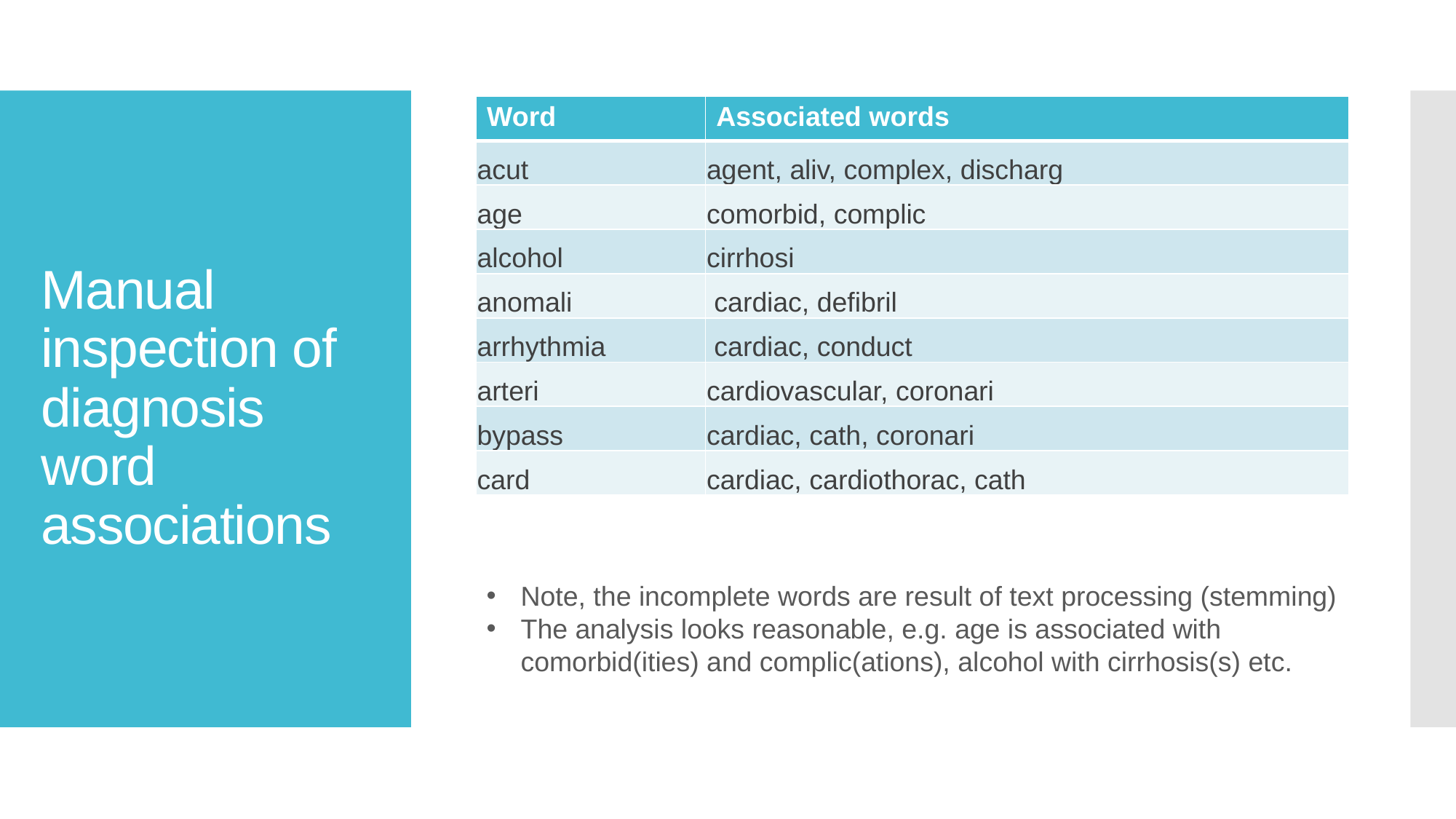

| Word | Associated words |
| --- | --- |
| acut | agent, aliv, complex, discharg |
| age | comorbid, complic |
| alcohol | cirrhosi |
| anomali | cardiac, defibril |
| arrhythmia | cardiac, conduct |
| arteri | cardiovascular, coronari |
| bypass | cardiac, cath, coronari |
| card | cardiac, cardiothorac, cath |
# Manual inspection of diagnosis word associations
Note, the incomplete words are result of text processing (stemming)
The analysis looks reasonable, e.g. age is associated with comorbid(ities) and complic(ations), alcohol with cirrhosis(s) etc.